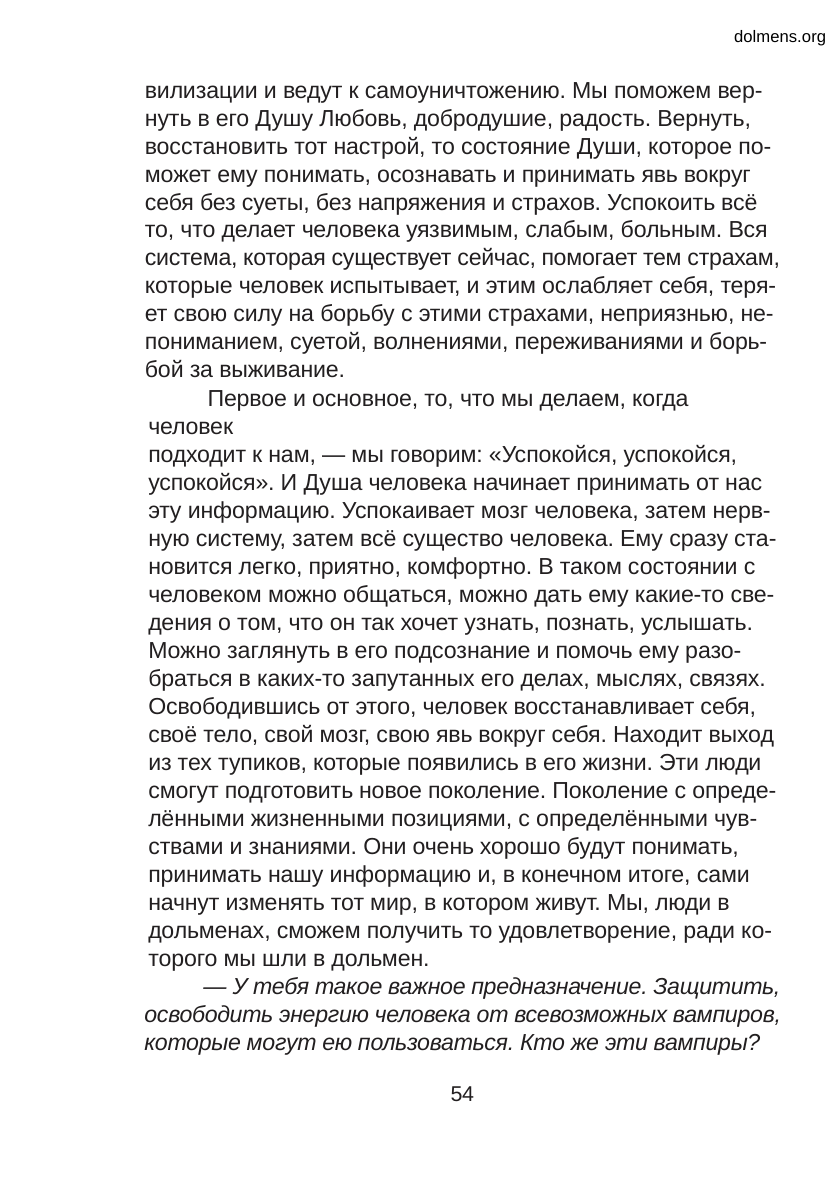

dolmens.org

вилизации и ведут к самоуничтожению. Мы поможем вер-
нуть в его Душу Любовь, добродушие, радость. Вернуть,
восстановить тот настрой, то состояние Души, которое по-
может ему понимать, осознавать и принимать явь вокруг
себя без суеты, без напряжения и страхов. Успокоить всё
то, что делает человека уязвимым, слабым, больным. Вся
система, которая существует сейчас, помогает тем страхам,
которые человек испытывает, и этим ослабляет себя, теря-
ет свою силу на борьбу с этими страхами, неприязнью, не-
пониманием, суетой, волнениями, переживаниями и борь-
бой за выживание.

Первое и основное, то, что мы делаем, когда человек
подходит к нам, — мы говорим: «Успокойся, успокойся,
успокойся». И Душа человека начинает принимать от нас
эту информацию. Успокаивает мозг человека, затем нерв-
ную систему, затем всё существо человека. Ему сразу ста-
новится легко, приятно, комфортно. В таком состоянии с
человеком можно общаться, можно дать ему какие-то све-
дения о том, что он так хочет узнать, познать, услышать.
Можно заглянуть в его подсознание и помочь ему разо-
браться в каких-то запутанных его делах, мыслях, связях.
Освободившись от этого, человек восстанавливает себя,
своё тело, свой мозг, свою явь вокруг себя. Находит выход
из тех тупиков, которые появились в его жизни. Эти люди
смогут подготовить новое поколение. Поколение с опреде-
лёнными жизненными позициями, с определёнными чув-
ствами и знаниями. Они очень хорошо будут понимать,
принимать нашу информацию и, в конечном итоге, сами
начнут изменять тот мир, в котором живут. Мы, люди в
дольменах, сможем получить то удовлетворение, ради ко-
торого мы шли в дольмен.

— У тебя такое важное предназначение. Защитить,
освободить энергию человека от всевозможных вампиров,
которые могут ею пользоваться. Кто же эти вампиры?

54